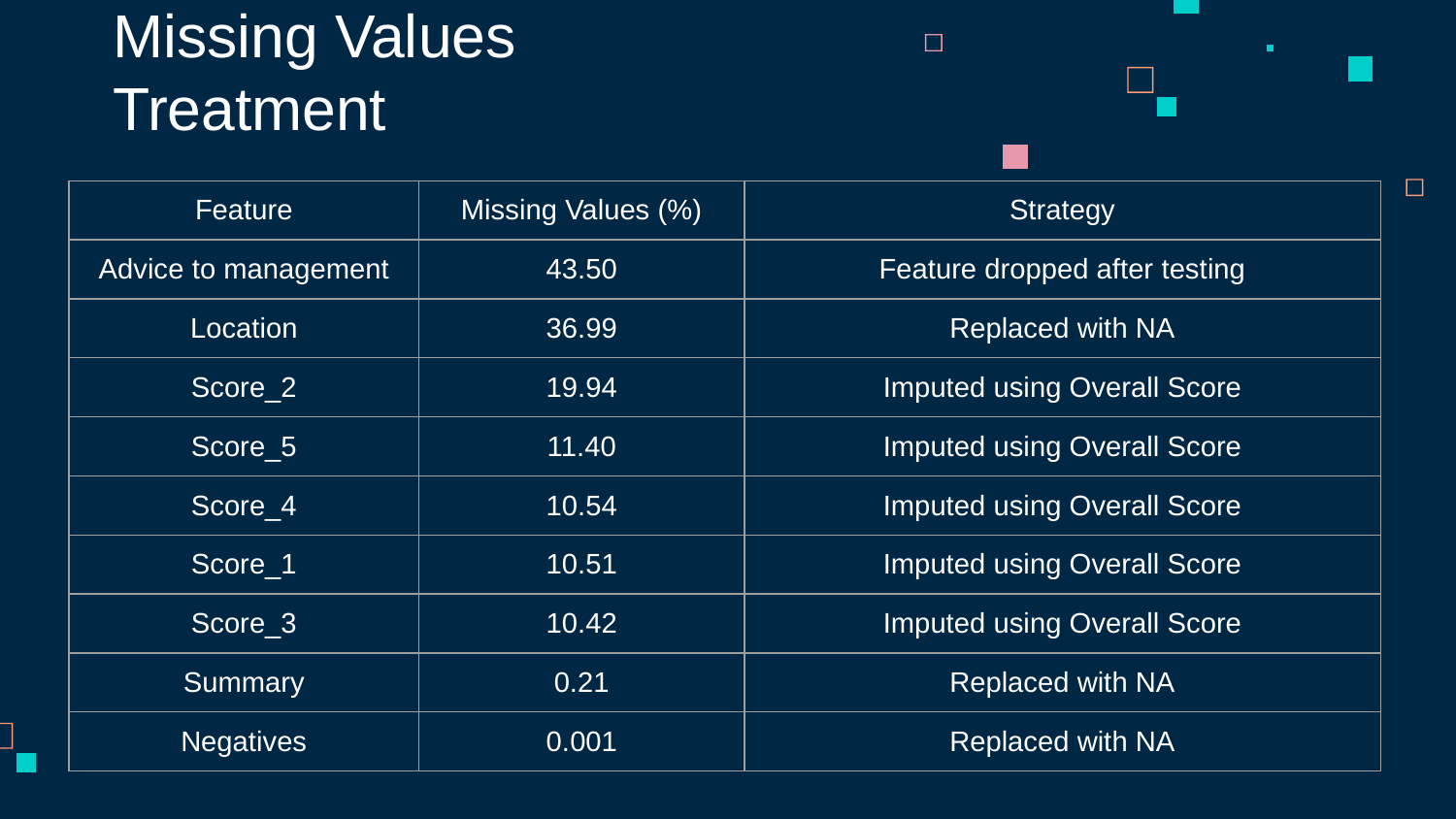

# Missing Values Treatment
| Feature | Missing Values (%) | Strategy |
| --- | --- | --- |
| Advice to management | 43.50 | Feature dropped after testing |
| Location | 36.99 | Replaced with NA |
| Score\_2 | 19.94 | Imputed using Overall Score |
| Score\_5 | 11.40 | Imputed using Overall Score |
| Score\_4 | 10.54 | Imputed using Overall Score |
| Score\_1 | 10.51 | Imputed using Overall Score |
| Score\_3 | 10.42 | Imputed using Overall Score |
| Summary | 0.21 | Replaced with NA |
| Negatives | 0.001 | Replaced with NA |